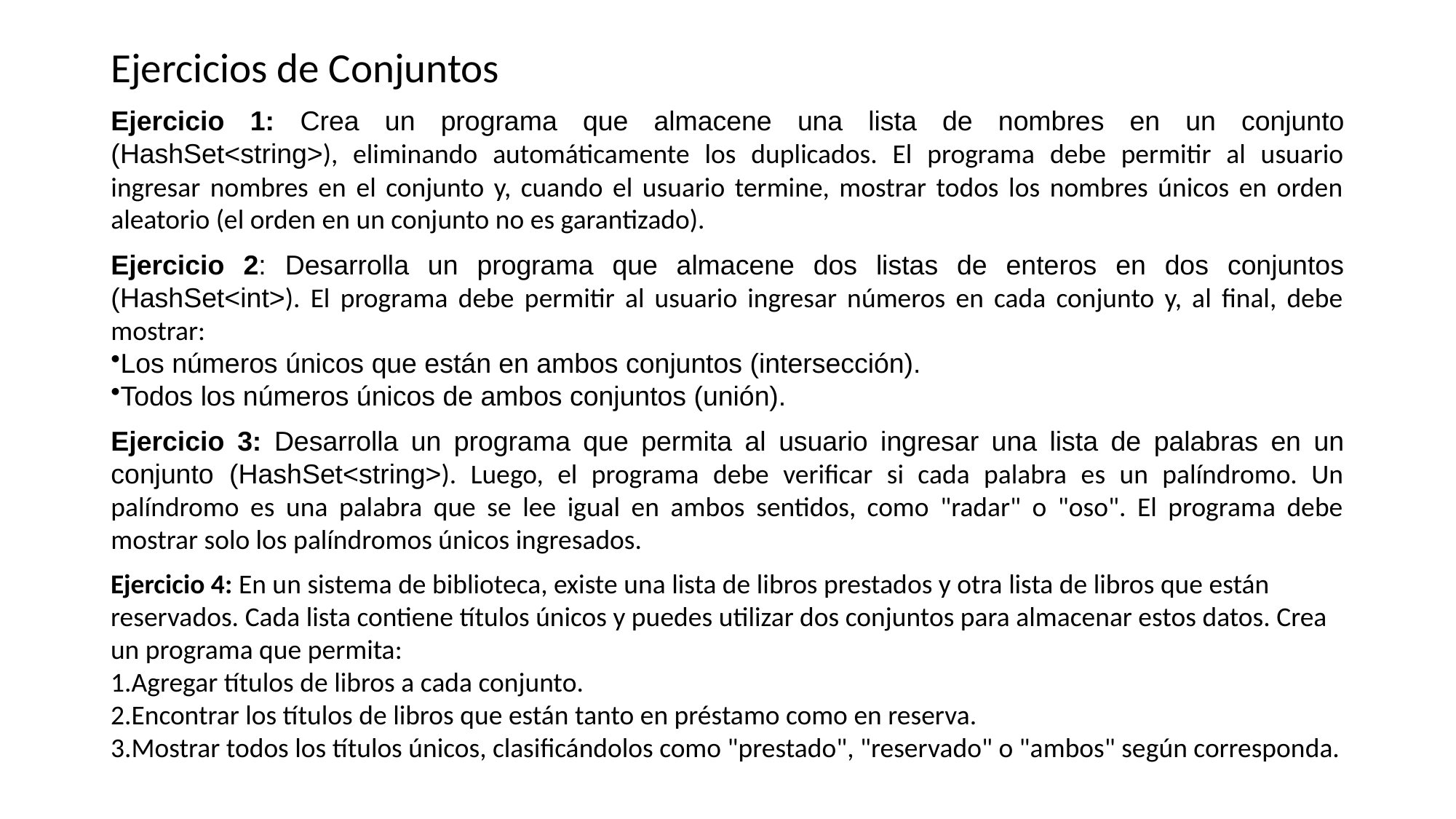

# Ejercicios de Conjuntos
Ejercicio 1: Crea un programa que almacene una lista de nombres en un conjunto (HashSet<string>), eliminando automáticamente los duplicados. El programa debe permitir al usuario ingresar nombres en el conjunto y, cuando el usuario termine, mostrar todos los nombres únicos en orden aleatorio (el orden en un conjunto no es garantizado).
Ejercicio 2: Desarrolla un programa que almacene dos listas de enteros en dos conjuntos (HashSet<int>). El programa debe permitir al usuario ingresar números en cada conjunto y, al final, debe mostrar:
Los números únicos que están en ambos conjuntos (intersección).
Todos los números únicos de ambos conjuntos (unión).
Ejercicio 3: Desarrolla un programa que permita al usuario ingresar una lista de palabras en un conjunto (HashSet<string>). Luego, el programa debe verificar si cada palabra es un palíndromo. Un palíndromo es una palabra que se lee igual en ambos sentidos, como "radar" o "oso". El programa debe mostrar solo los palíndromos únicos ingresados.
Ejercicio 4: En un sistema de biblioteca, existe una lista de libros prestados y otra lista de libros que están reservados. Cada lista contiene títulos únicos y puedes utilizar dos conjuntos para almacenar estos datos. Crea un programa que permita:
Agregar títulos de libros a cada conjunto.
Encontrar los títulos de libros que están tanto en préstamo como en reserva.
Mostrar todos los títulos únicos, clasificándolos como "prestado", "reservado" o "ambos" según corresponda.